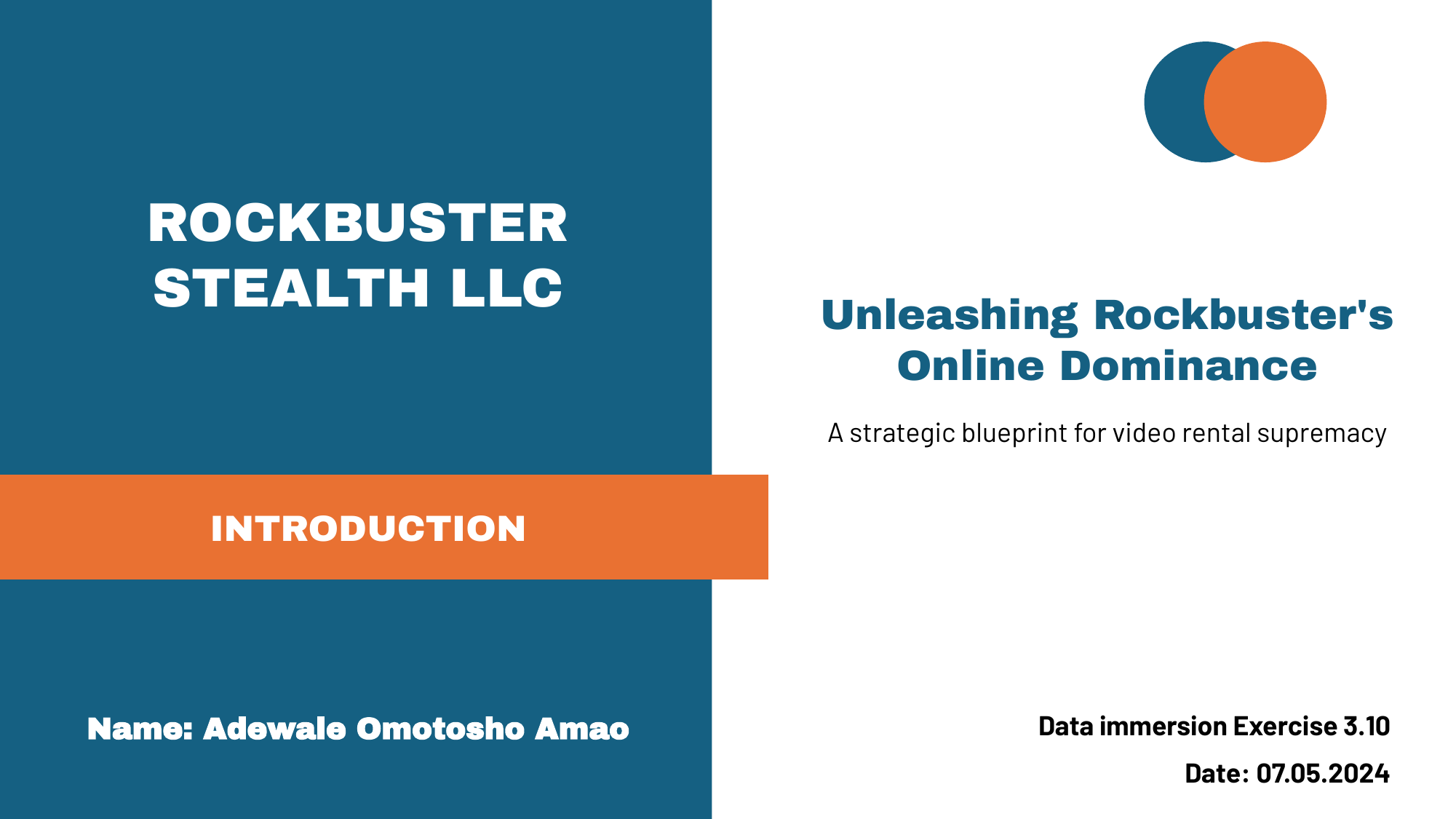

ROCKBUSTER STEALTH LLC
Unleashing Rockbuster's Online Dominance
A strategic blueprint for video rental supremacy

INTRODUCTION
Name: Adewale Omotosho Amao
Data immersion Exercise 3.10
Date: 07.05.2024